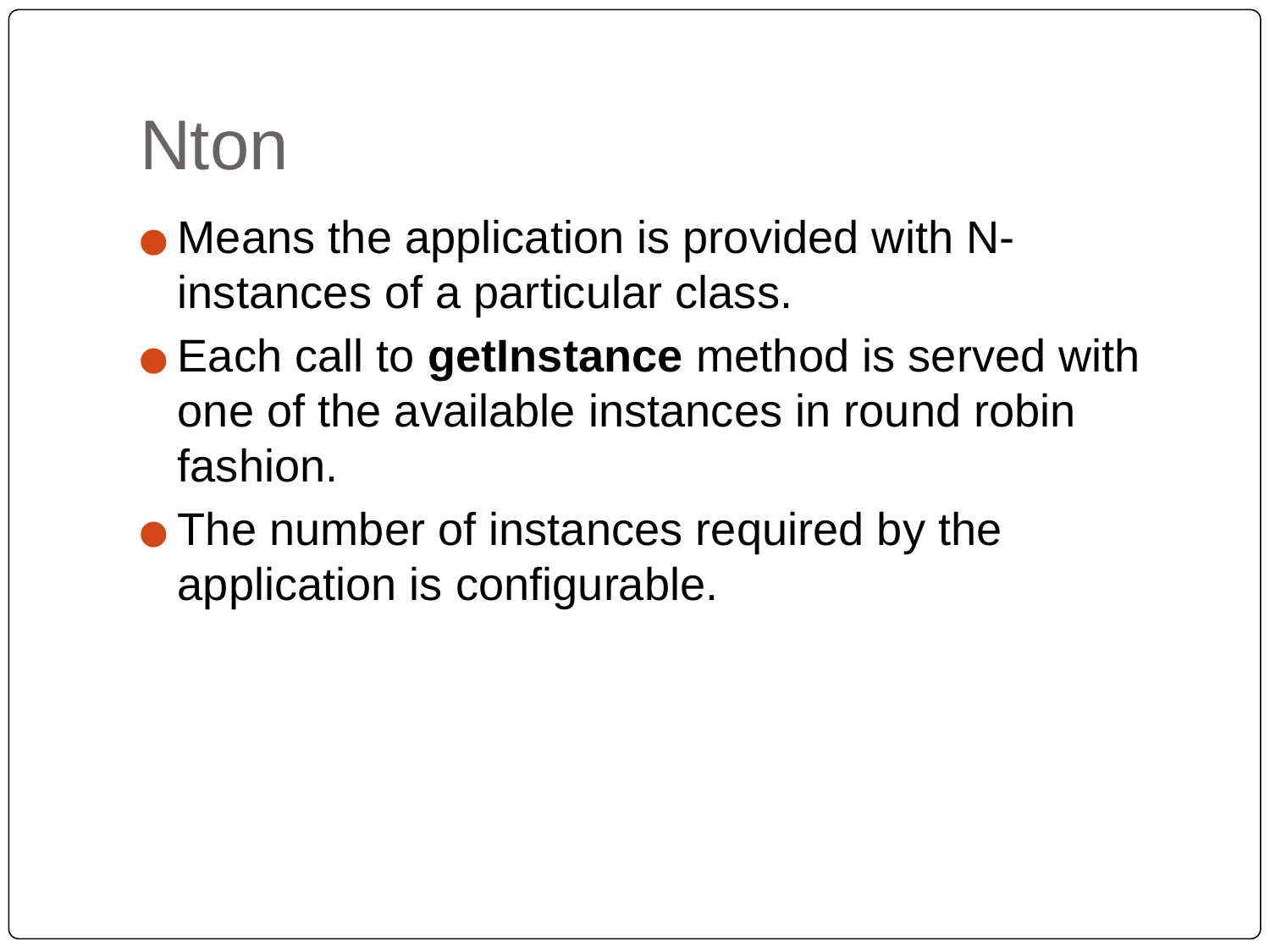

# Nton
Means the application is provided with N-instances of a particular class.
Each call to getInstance method is served with one of the available instances in round robin fashion.
The number of instances required by the application is configurable.